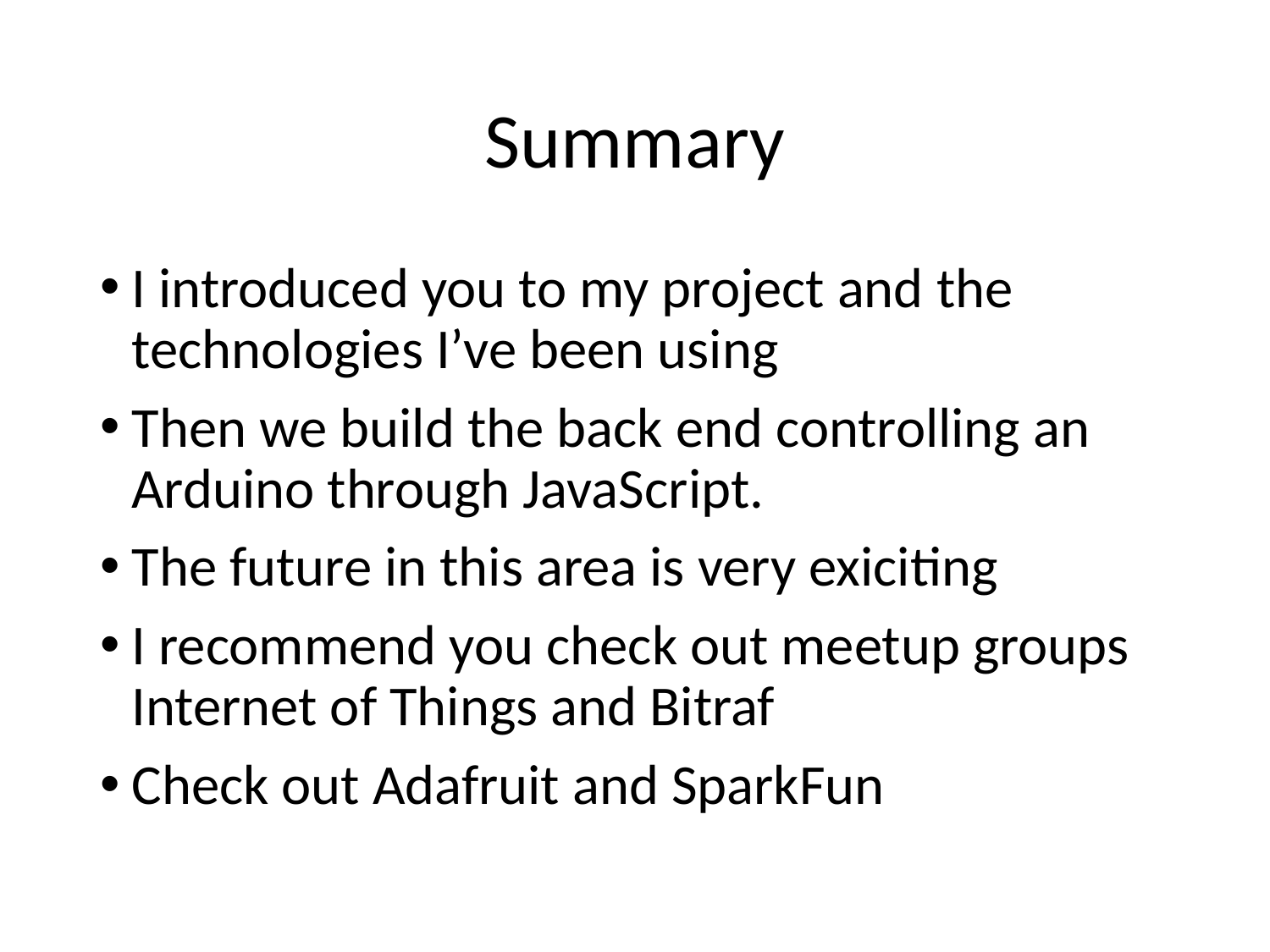

# Summary
I introduced you to my project and the technologies I’ve been using
Then we build the back end controlling an Arduino through JavaScript.
The future in this area is very exiciting
I recommend you check out meetup groups Internet of Things and Bitraf
Check out Adafruit and SparkFun